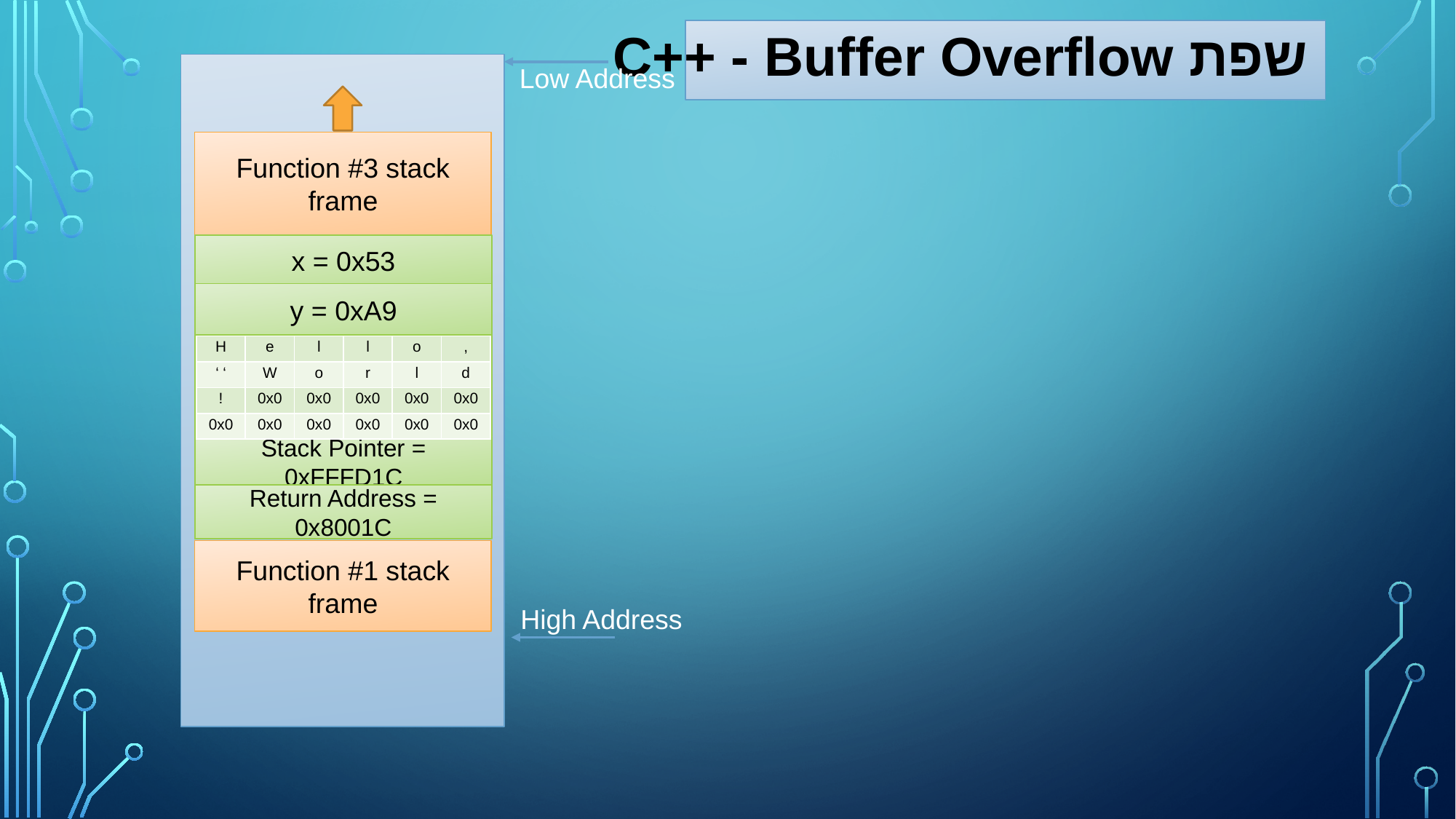

# שפת C++ - Buffer Overflow

Low Address

Function #3 stack frame
x = 0x53
some variable
y = 0xA9
another variable
buffer
buffer
| H | e | l | l | o | , |
| --- | --- | --- | --- | --- | --- |
| ‘ ‘ | W | o | r | l | d |
| ! | 0x0 | 0x0 | 0x0 | 0x0 | 0x0 |
| 0x0 | 0x0 | 0x0 | 0x0 | 0x0 | 0x0 |
Stack Pointer = 0xFFFD1C
Saved stack pointer
Return Address = 0x8001C
Saved return address
Function #1 stack frame
High Address